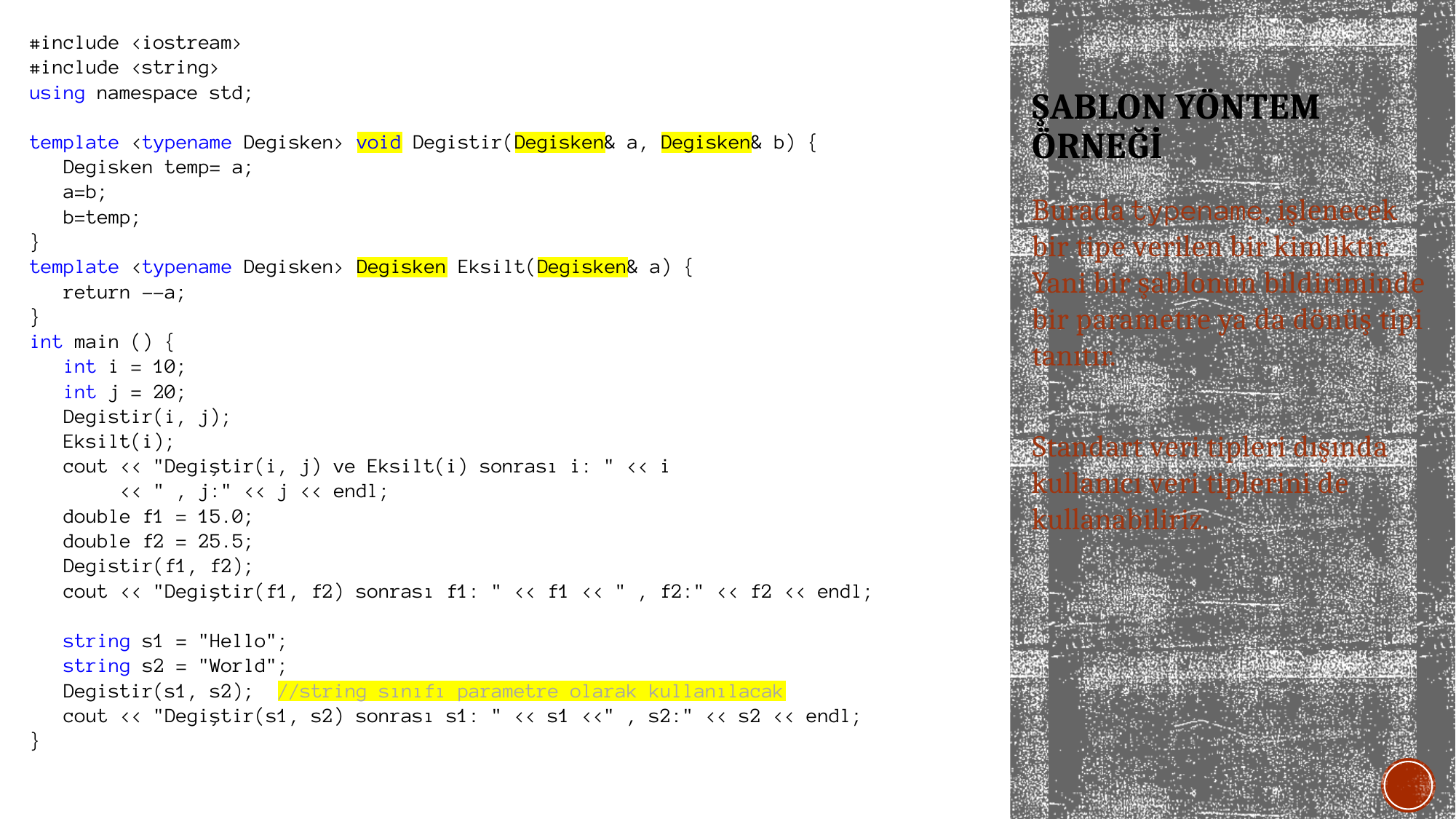

#include <iostream>
#include <string>
using namespace std;

template <typename Degisken> void Degistir(Degisken& a, Degisken& b) {
   Degisken temp= a;
   a=b;
   b=temp;
}
template <typename Degisken> Degisken Eksilt(Degisken& a) {
   return --a;
}
int main () {
   int i = 10;
   int j = 20;
   Degistir(i, j);
   Eksilt(i);
   cout << "Degiştir(i, j) ve Eksilt(i) sonrası i: " << i
        << " , j:" << j << endl;
   double f1 = 15.0;
   double f2 = 25.5;
   Degistir(f1, f2);
   cout << "Degiştir(f1, f2) sonrası f1: " << f1 << " , f2:" << f2 << endl;

   string s1 = "Hello";
   string s2 = "World";
   Degistir(s1, s2);  //string sınıfı parametre olarak kullanılacak
   cout << "Degiştir(s1, s2) sonrası s1: " << s1 <<" , s2:" << s2 << endl;
}

# Şablon Yöntem Örneği
Burada typename, işlenecek bir tipe verilen bir kimliktir. Yani bir şablonun bildiriminde bir parametre ya da dönüş tipi tanıtır.

Standart veri tipleri dışında kullanıcı veri tiplerini de kullanabiliriz.